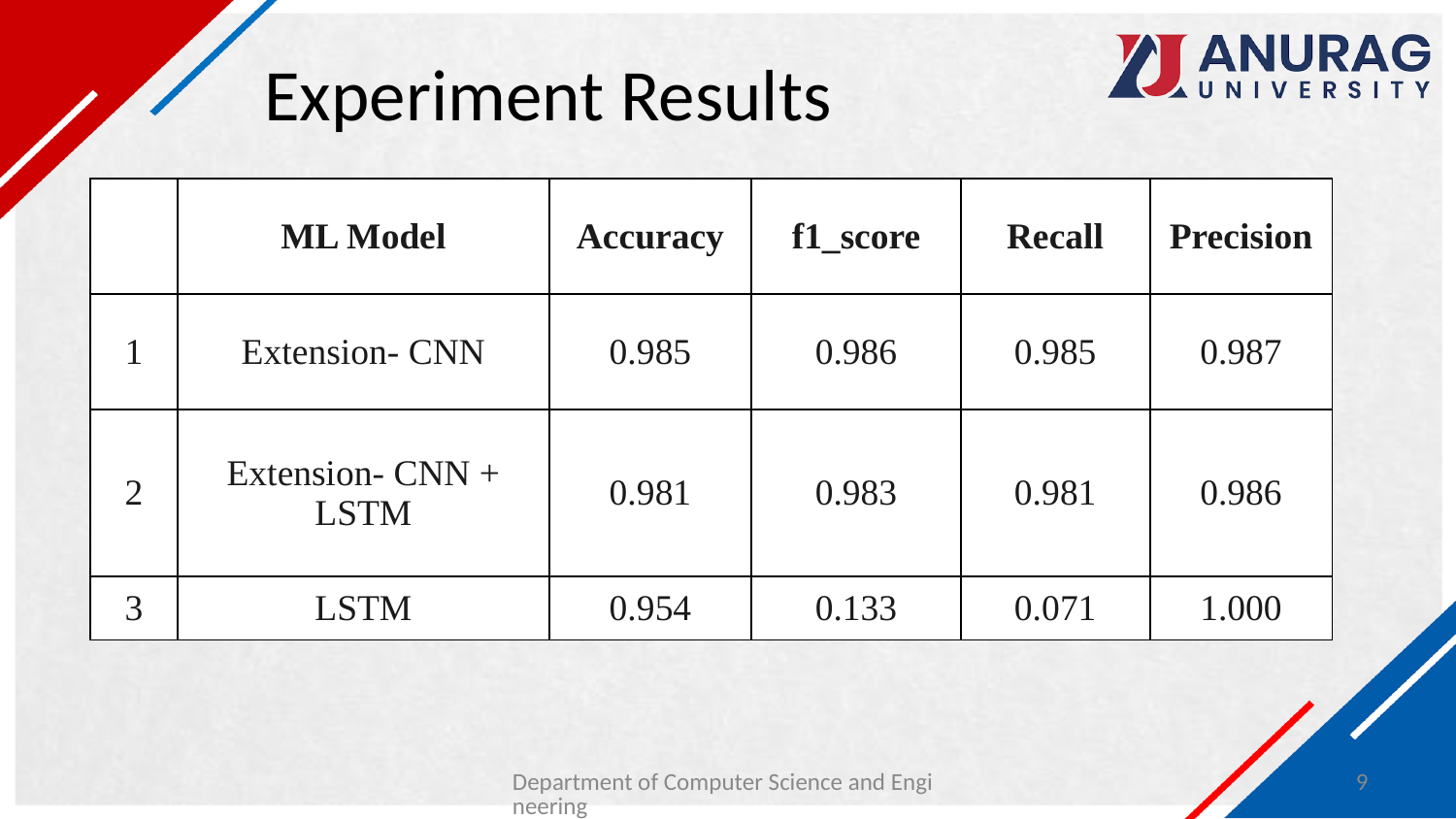

# Experiment Results
|  | ML Model | Accuracy | f1\_score | Recall | Precision |
| --- | --- | --- | --- | --- | --- |
| 1 | Extension- CNN | 0.985 | 0.986 | 0.985 | 0.987 |
| 2 | Extension- CNN + LSTM | 0.981 | 0.983 | 0.981 | 0.986 |
| 3 | LSTM | 0.954 | 0.133 | 0.071 | 1.000 |

Department of Computer Science and Engineering
9